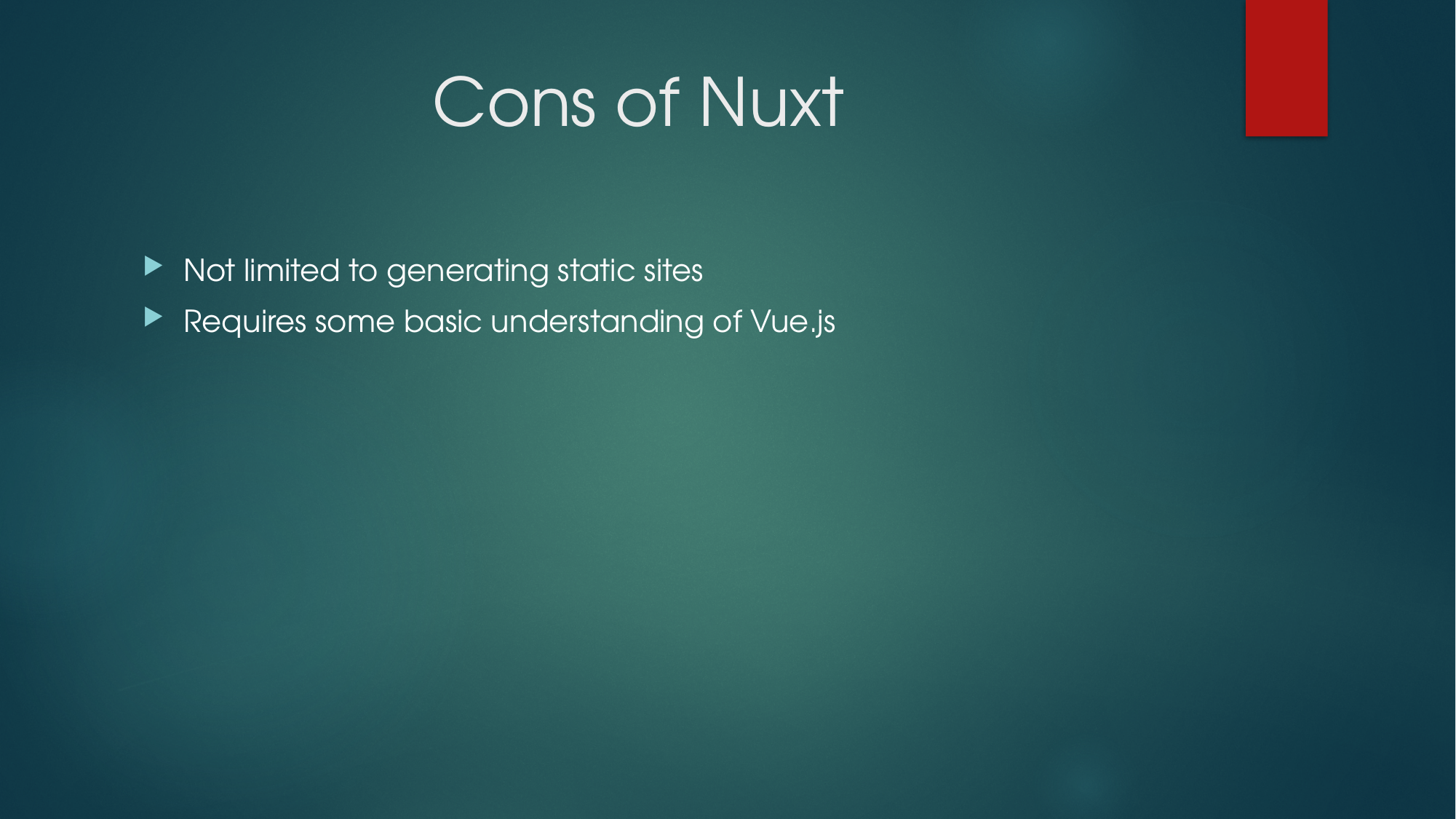

# Cons of Nuxt
Not limited to generating static sites
Requires some basic understanding of Vue.js